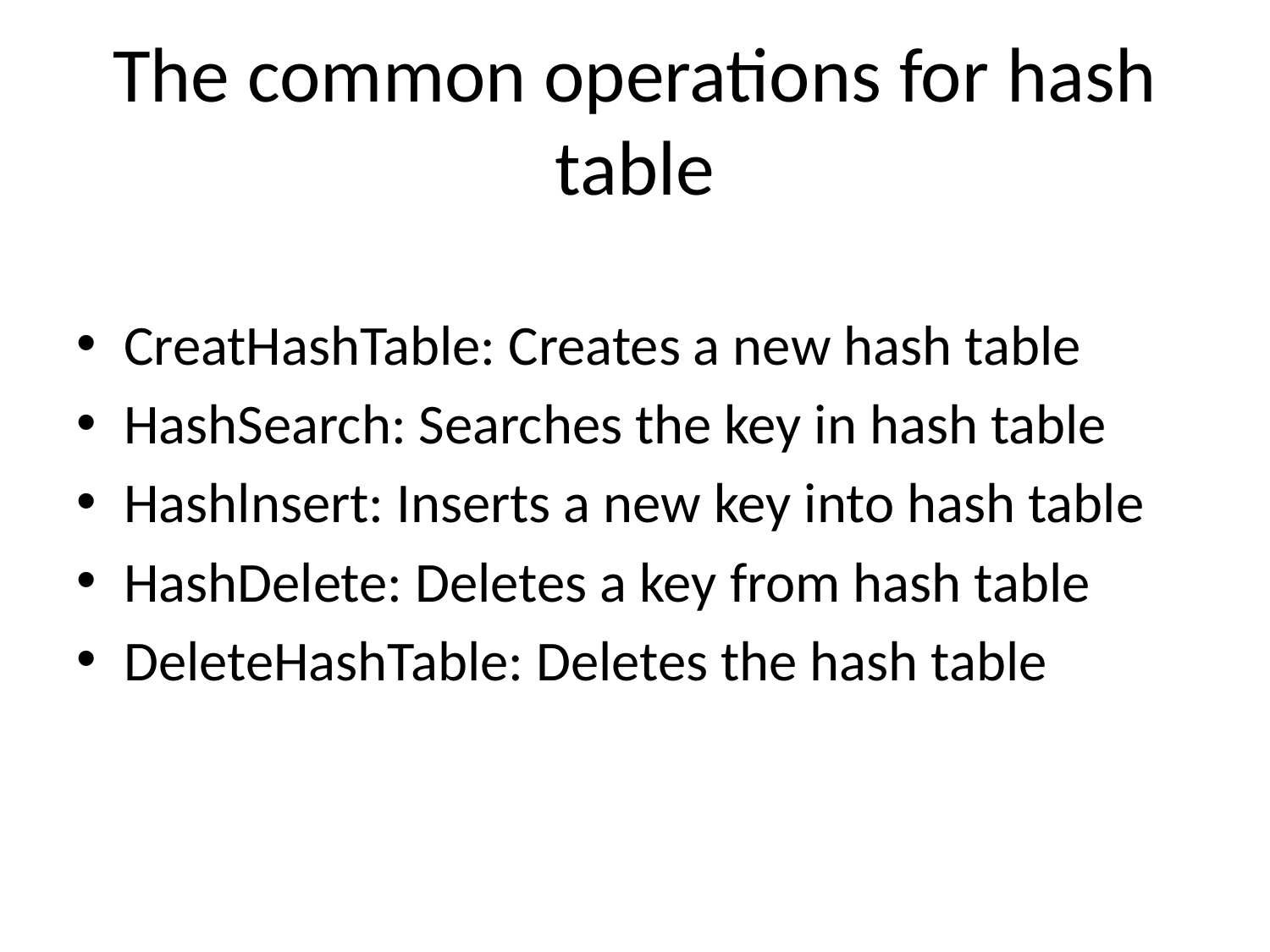

# The common operations for hash table
CreatHashTable: Creates a new hash table
HashSearch: Searches the key in hash table
Hashlnsert: Inserts a new key into hash table
HashDelete: Deletes a key from hash table
DeleteHashTable: Deletes the hash table